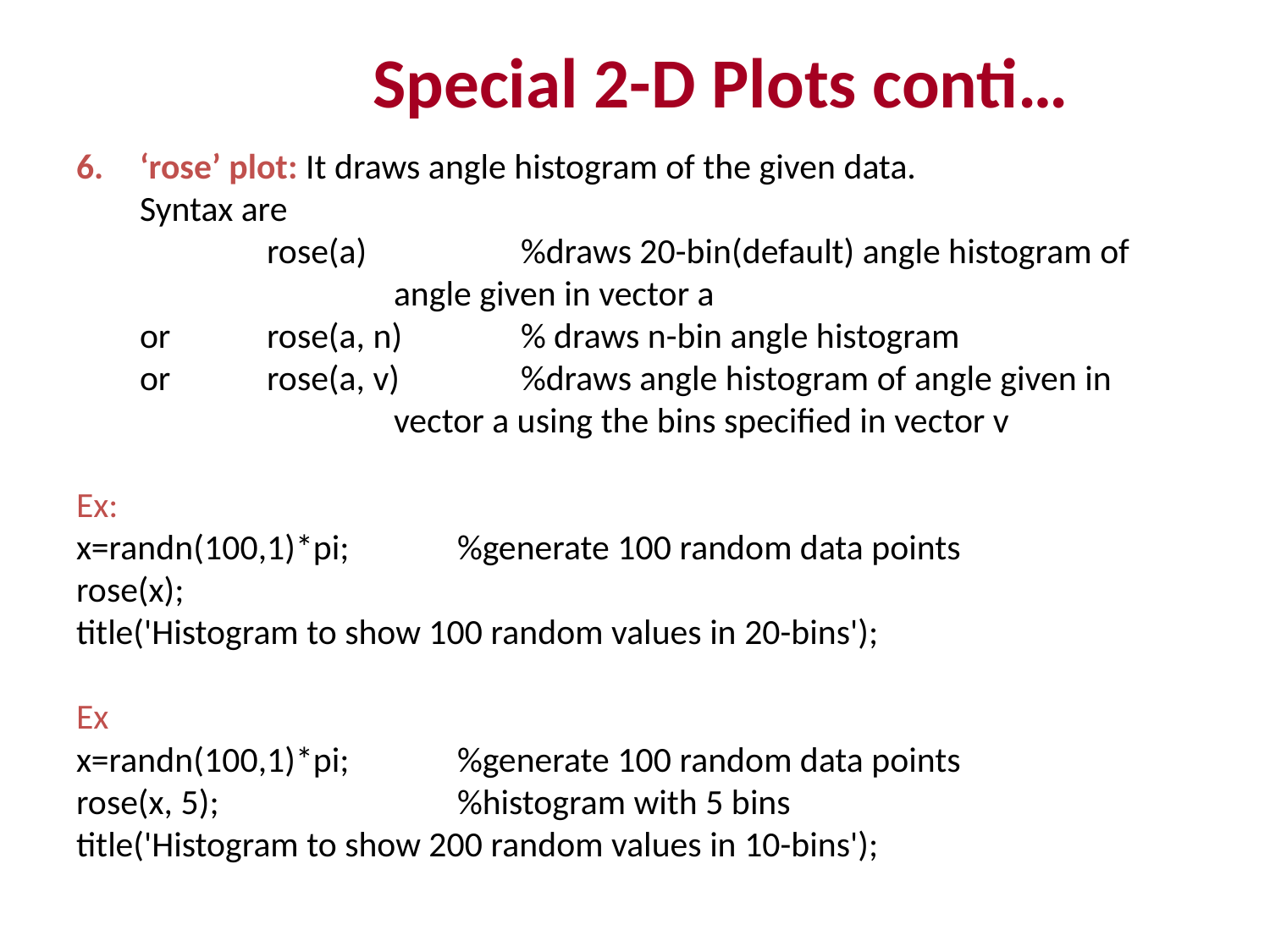

Special 2-D Plots conti…
6.	‘rose’ plot: It draws angle histogram of the given data.
	Syntax are
		rose(a)		%draws 20-bin(default) angle histogram of 			angle given in vector a
	or	rose(a, n)	% draws n-bin angle histogram
	or 	rose(a, v)	%draws angle histogram of angle given in 			vector a using the bins specified in vector v

Ex:
x=randn(100,1)*pi;      	%generate 100 random data points
rose(x);
title('Histogram to show 100 random values in 20-bins');

Ex
x=randn(100,1)*pi;      	%generate 100 random data points
rose(x, 5);		%histogram with 5 bins
title('Histogram to show 200 random values in 10-bins');